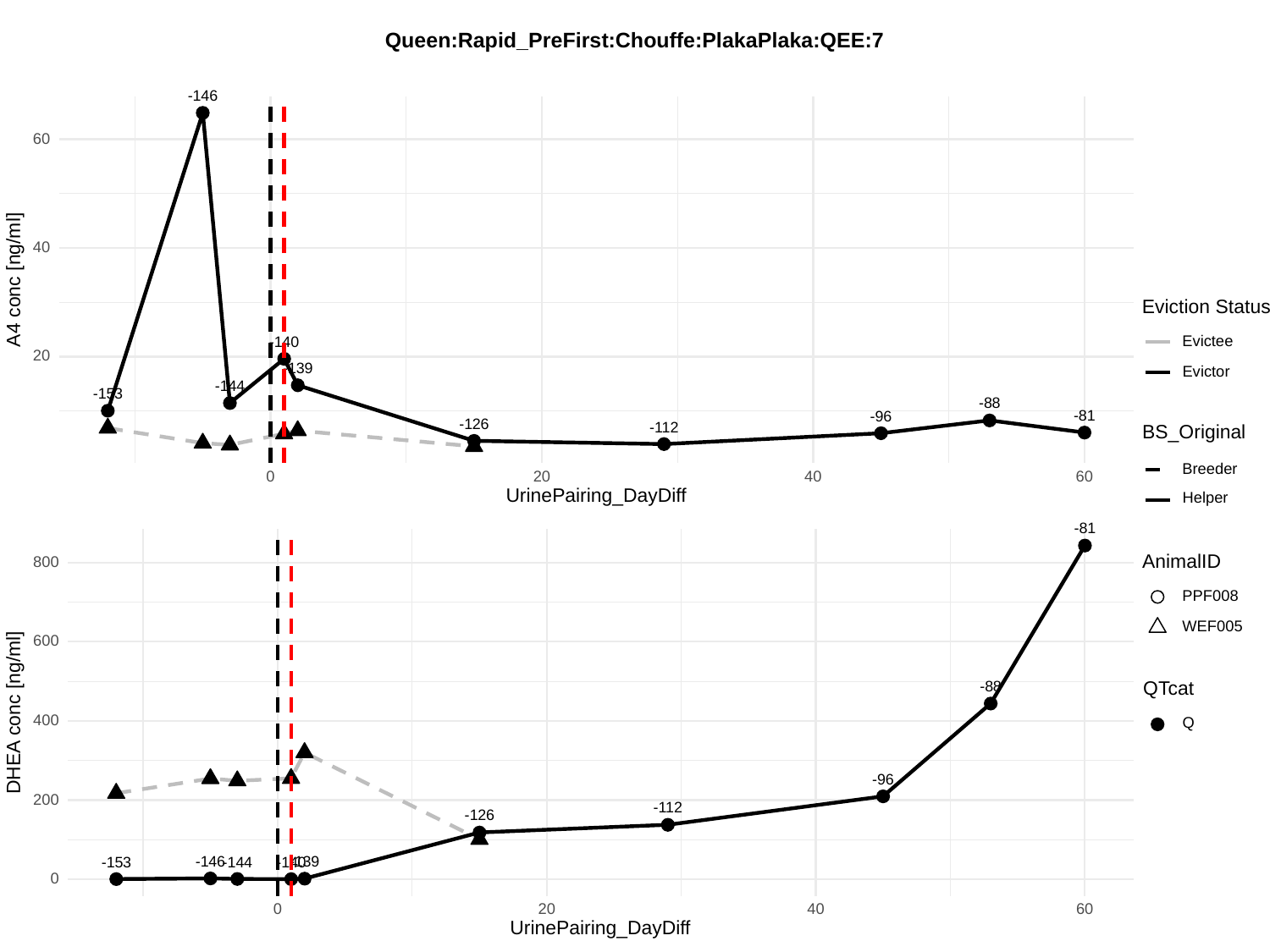

Queen:Rapid_PreFirst:Chouffe:PlakaPlaka:QEE:7
-146

60

40

A4 conc [ng/ml]
Eviction Status

Evictee
-140

20

-139
Evictor

-144
-153

-88

-81

-96

-126

-112

BS_Original

Breeder

0
20
40
60
UrinePairing_DayDiff
Helper

-81

AnimalID
800

PPF008

WEF005
600

-88
QTcat

DHEA conc [ng/ml]
400
Q

-96

200

-112
-126

-146
-139
-153
-140
-144

0

0
20
40
60
UrinePairing_DayDiff